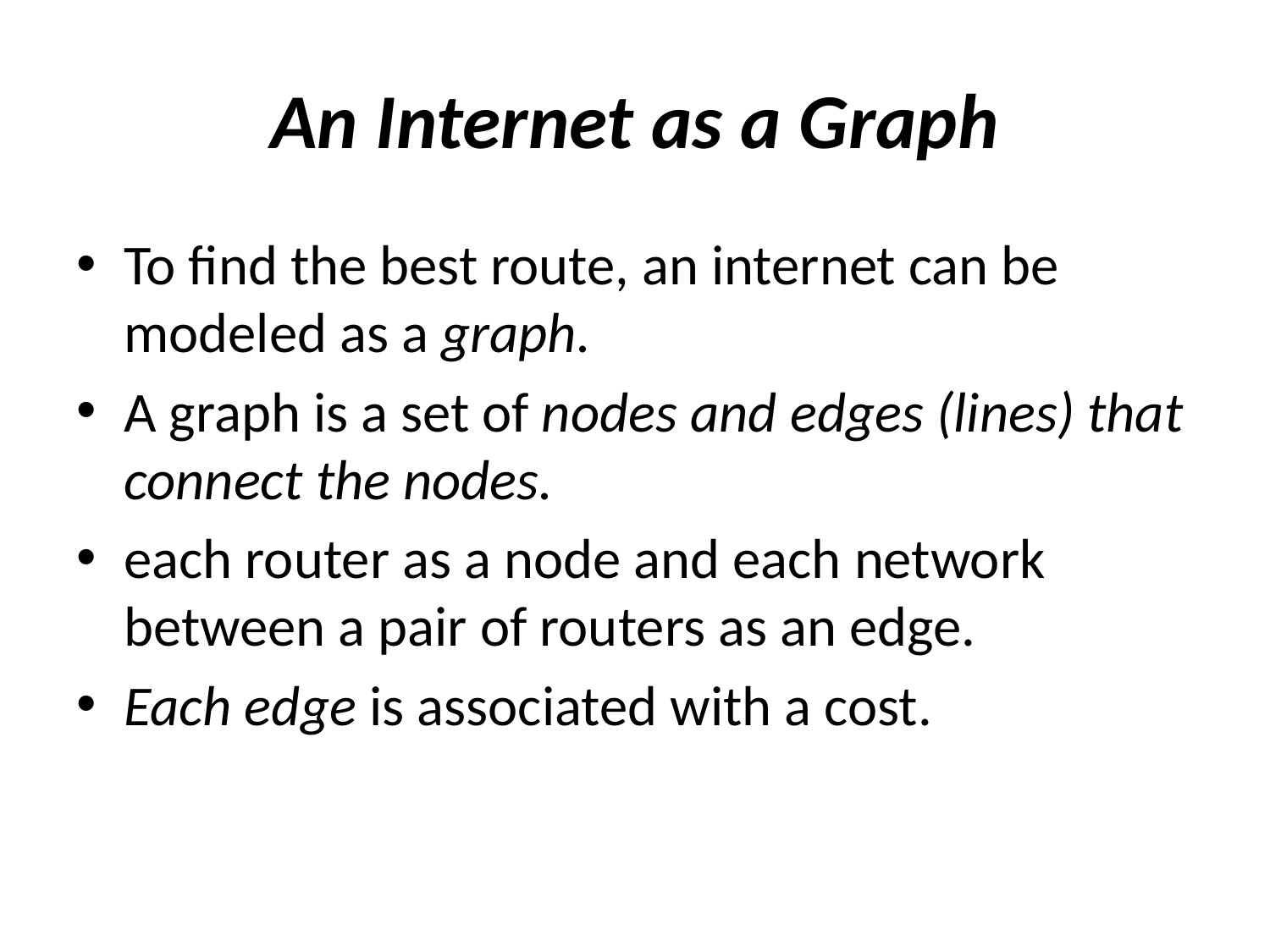

# An Internet as a Graph
To find the best route, an internet can be modeled as a graph.
A graph is a set of nodes and edges (lines) that connect the nodes.
each router as a node and each network between a pair of routers as an edge.
Each edge is associated with a cost.